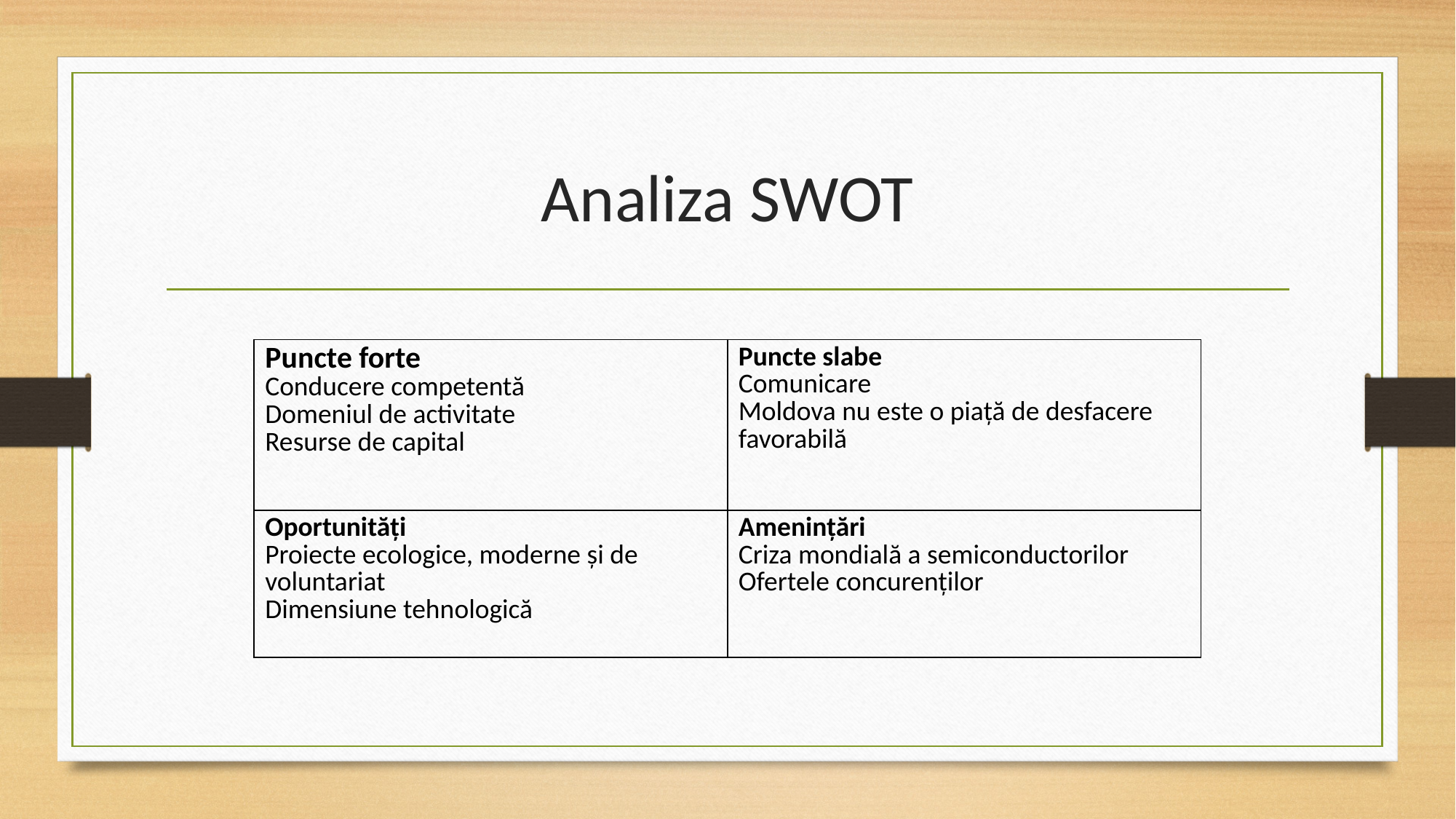

# Analiza SWOT
| Puncte forte Conducere competentă Domeniul de activitate Resurse de capital | Puncte slabe Comunicare Moldova nu este o piață de desfacere favorabilă |
| --- | --- |
| Oportunități Proiecte ecologice, moderne și de voluntariat Dimensiune tehnologică | Amenințări Criza mondială a semiconductorilor Ofertele concurenților |